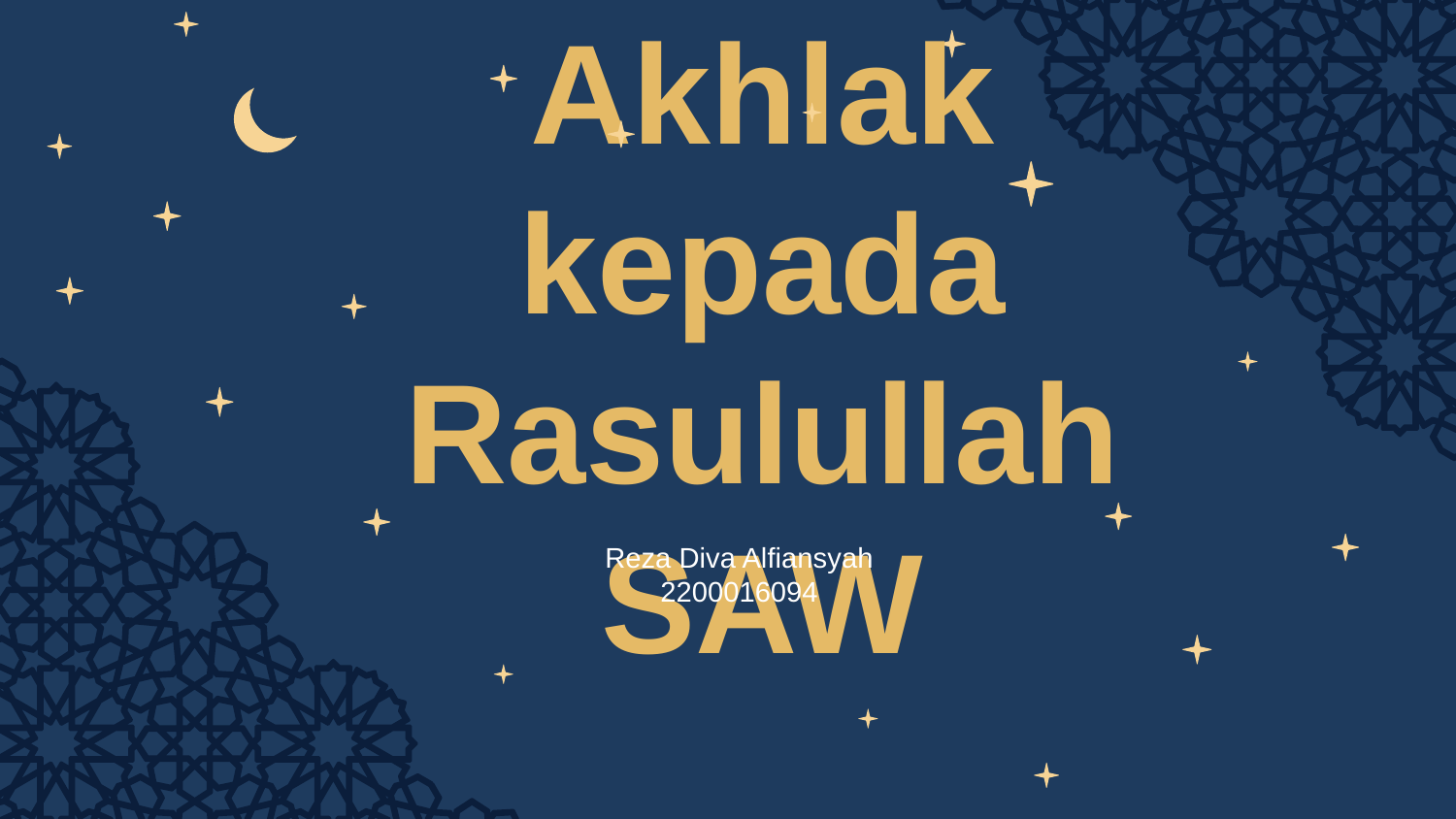

# Akhlak kepada Rasulullah SAW
Reza Diva Alfiansyah
2200016094